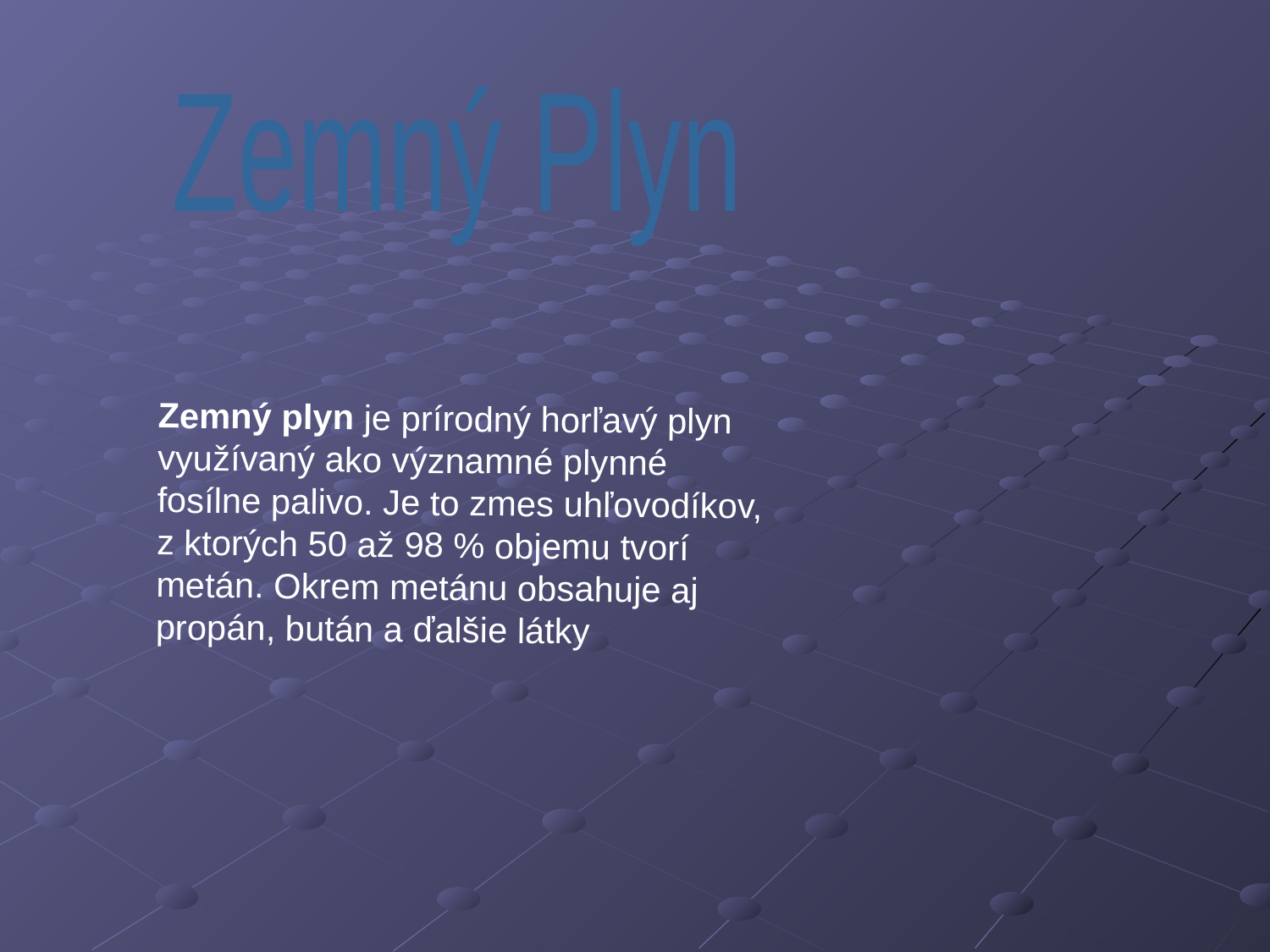

Zemný Plyn

Zemný plyn je prírodný horľavý plyn využívaný ako významné plynné fosílne palivo. Je to zmes uhľovodíkov, z ktorých 50 až 98 % objemu tvorí metán. Okrem metánu obsahuje aj propán, bután a ďalšie látky